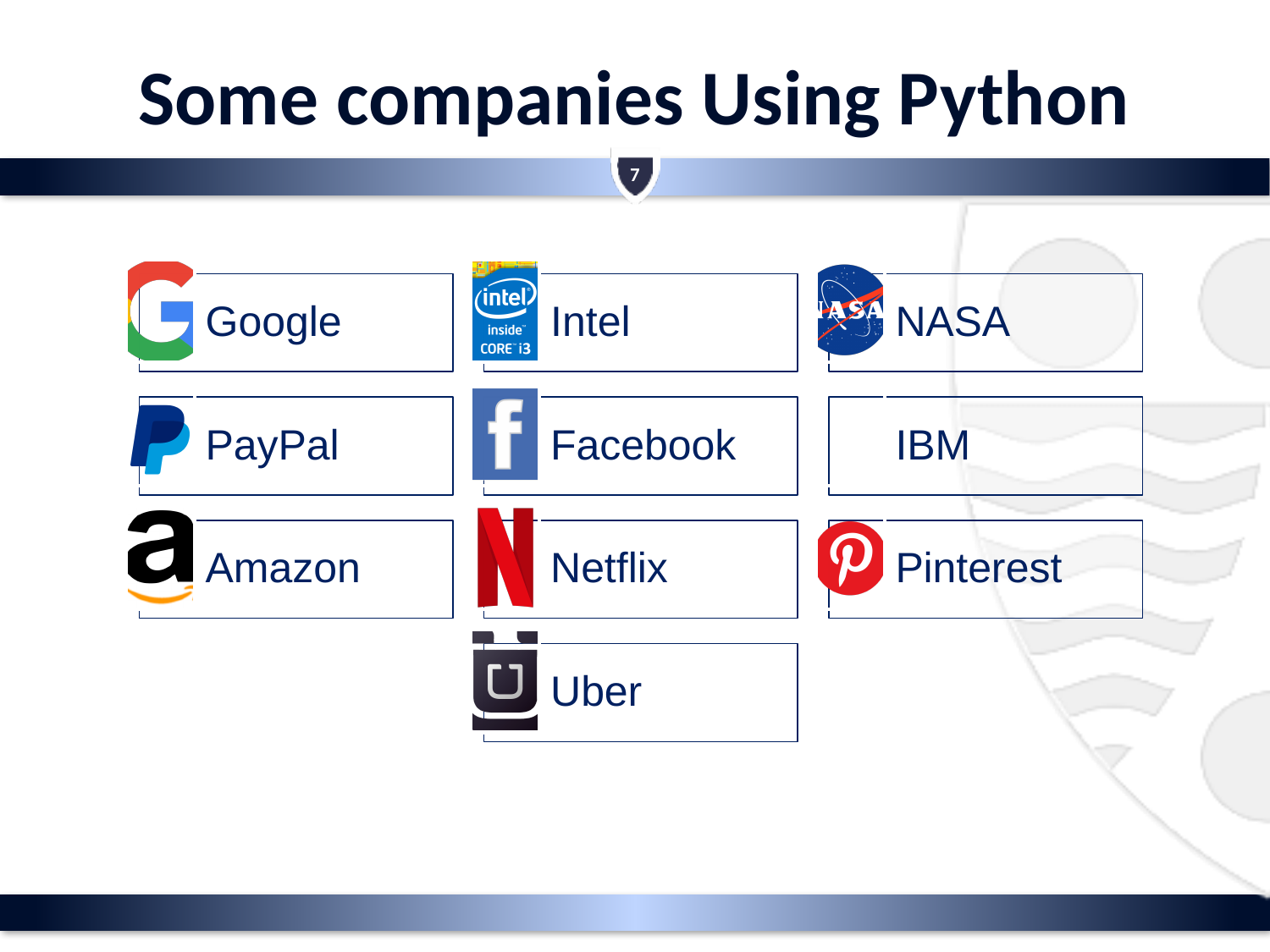

# Some companies Using Python
7
Google
Intel
NASA
PayPal
Facebook
IBM
Amazon
Netflix
Pinterest
Uber